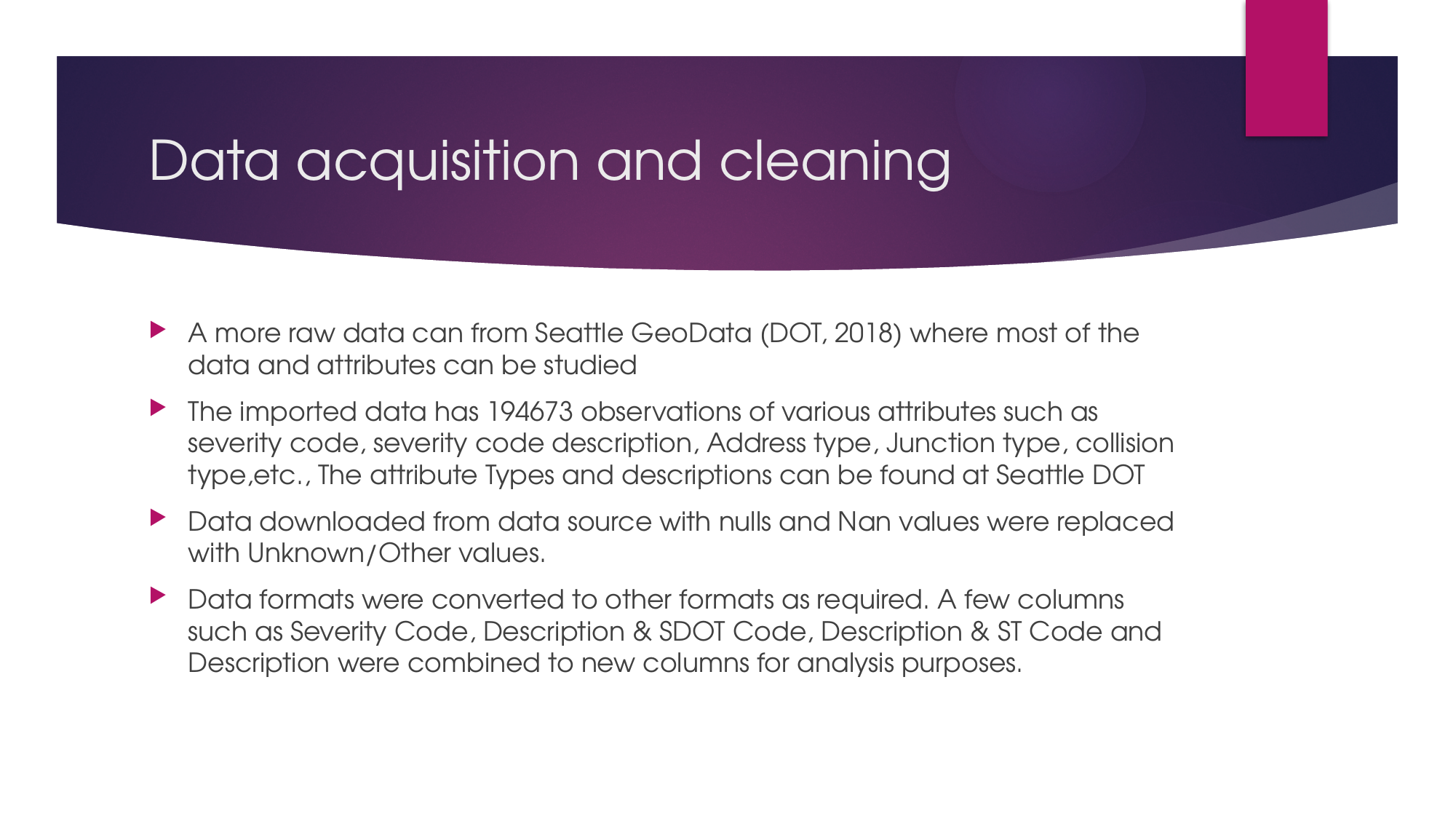

# Data acquisition and cleaning
A more raw data can from Seattle GeoData (DOT, 2018) where most of the data and attributes can be studied
The imported data has 194673 observations of various attributes such as severity code, severity code description, Address type, Junction type, collision type,etc., The attribute Types and descriptions can be found at Seattle DOT
Data downloaded from data source with nulls and Nan values were replaced with Unknown/Other values.
Data formats were converted to other formats as required. A few columns such as Severity Code, Description & SDOT Code, Description & ST Code and Description were combined to new columns for analysis purposes.